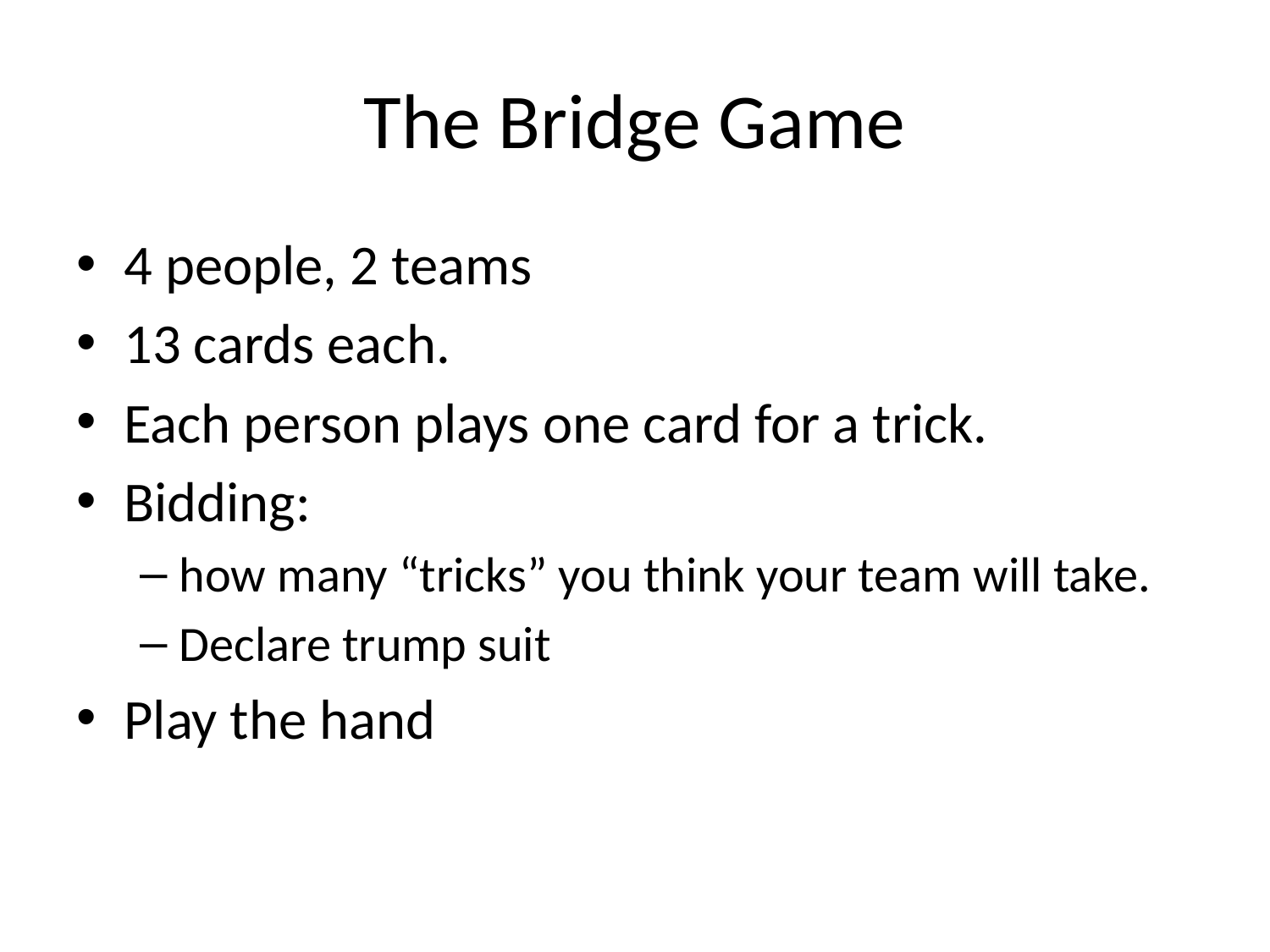

# The Bridge Game
4 people, 2 teams
13 cards each.
Each person plays one card for a trick.
Bidding:
how many “tricks” you think your team will take.
Declare trump suit
Play the hand